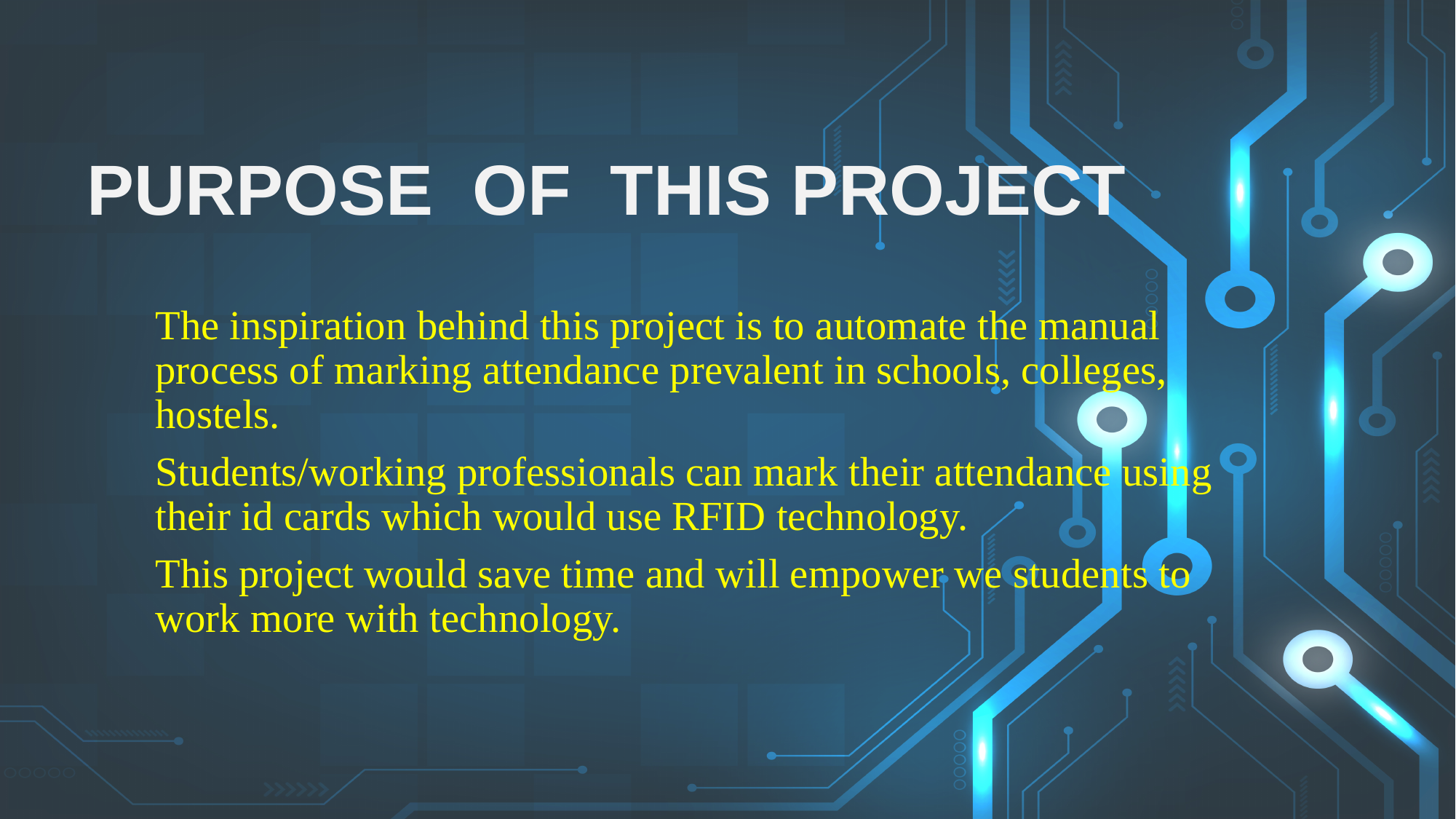

# PURPOSE  OF  THIS PROJECT
The inspiration behind this project is to automate the manual process of marking attendance prevalent in schools, colleges, hostels.
Students/working professionals can mark their attendance using their id cards which would use RFID technology.
This project would save time and will empower we students to work more with technology.